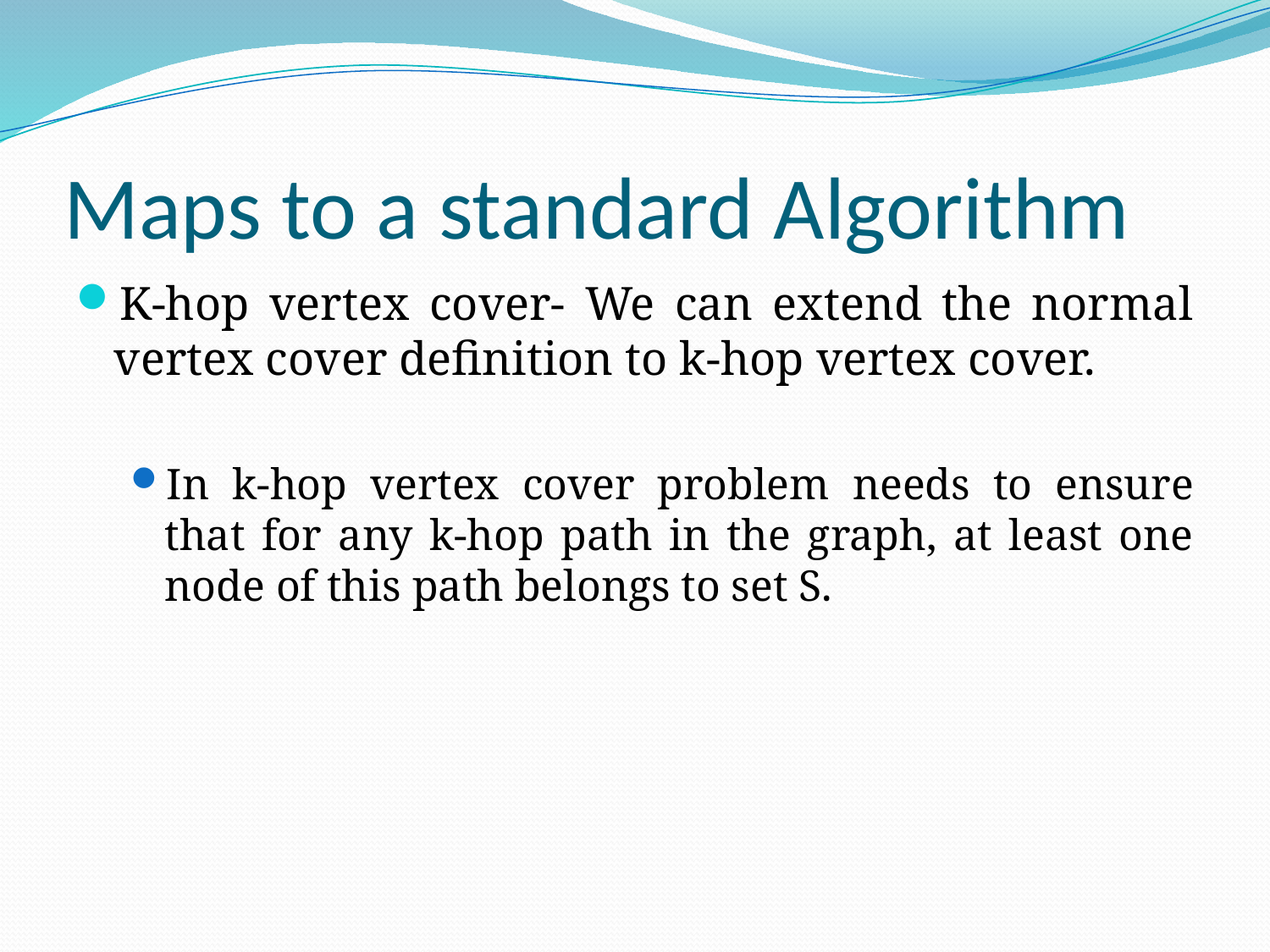

# Maps to a standard Algorithm
K-hop vertex cover- We can extend the normal vertex cover definition to k-hop vertex cover.

In k-hop vertex cover problem needs to ensure that for any k-hop path in the graph, at least one node of this path belongs to set S.